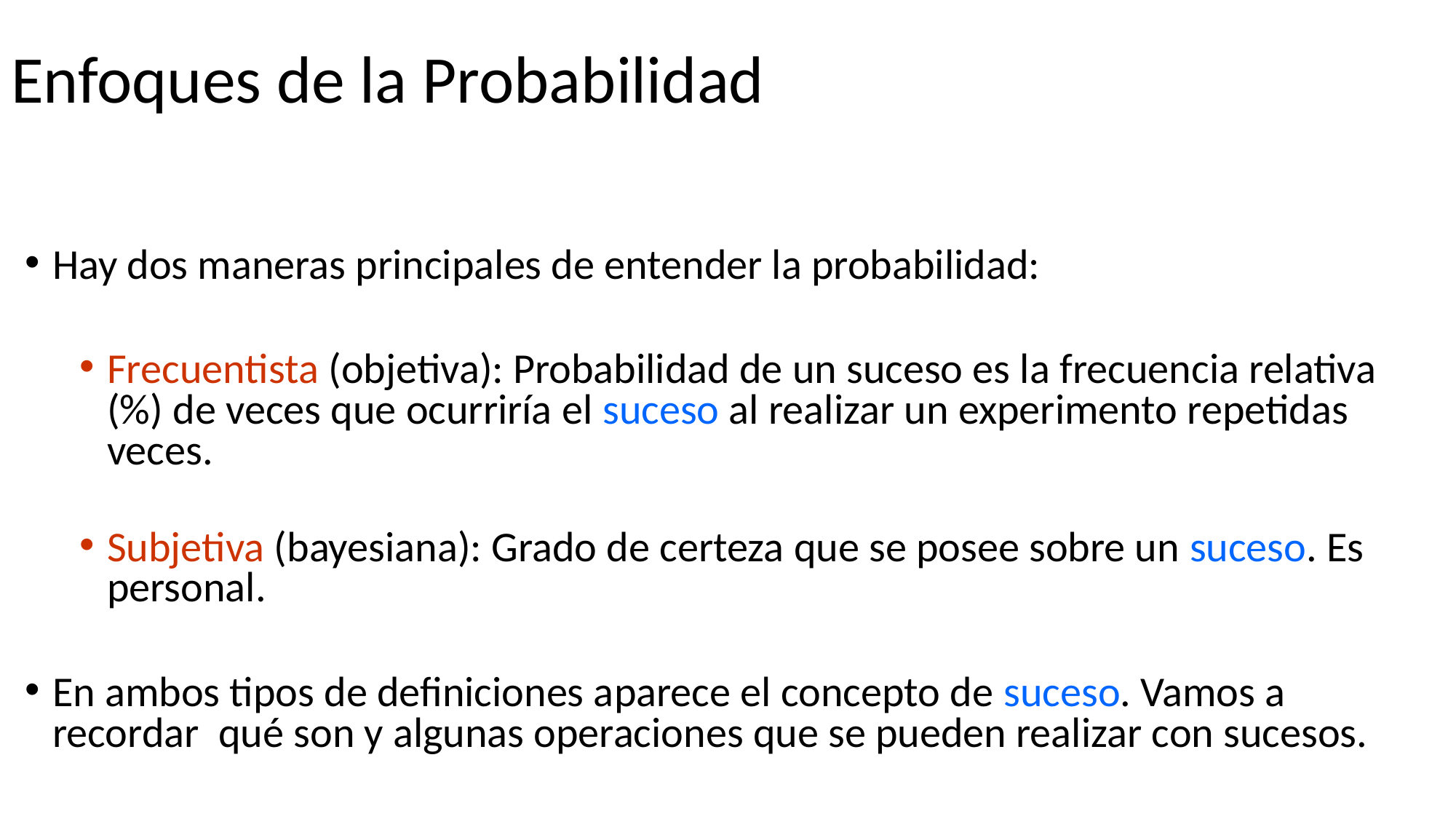

# Enfoques de la Probabilidad
Hay dos maneras principales de entender la probabilidad:

Frecuentista (objetiva): Probabilidad de un suceso es la frecuencia relativa (%) de veces que ocurriría el suceso al realizar un experimento repetidas veces.

Subjetiva (bayesiana): Grado de certeza que se posee sobre un suceso. Es personal.

En ambos tipos de definiciones aparece el concepto de suceso. Vamos a recordar  qué son y algunas operaciones que se pueden realizar con sucesos.